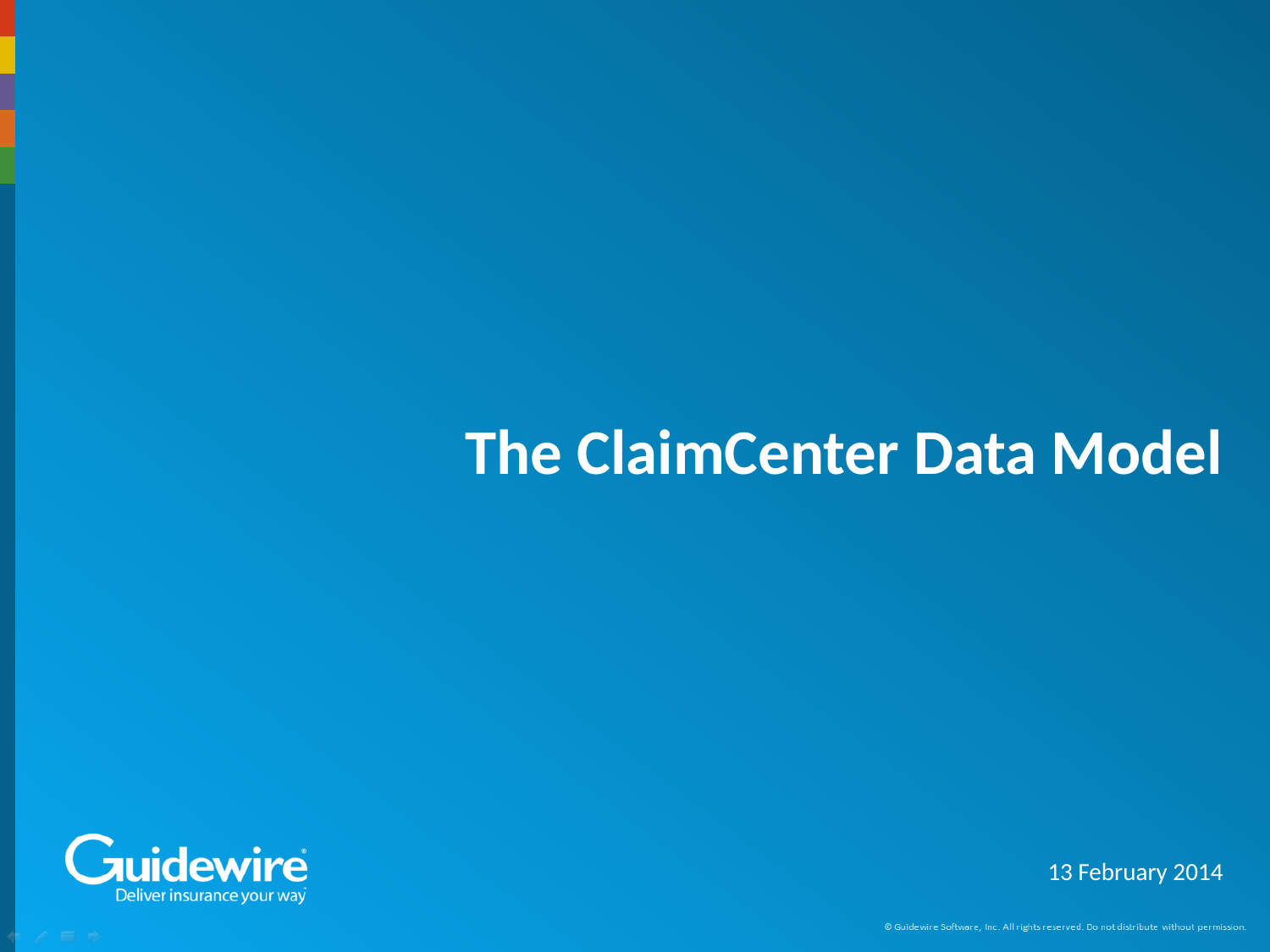

# The ClaimCenter Data Model
13 February 2014